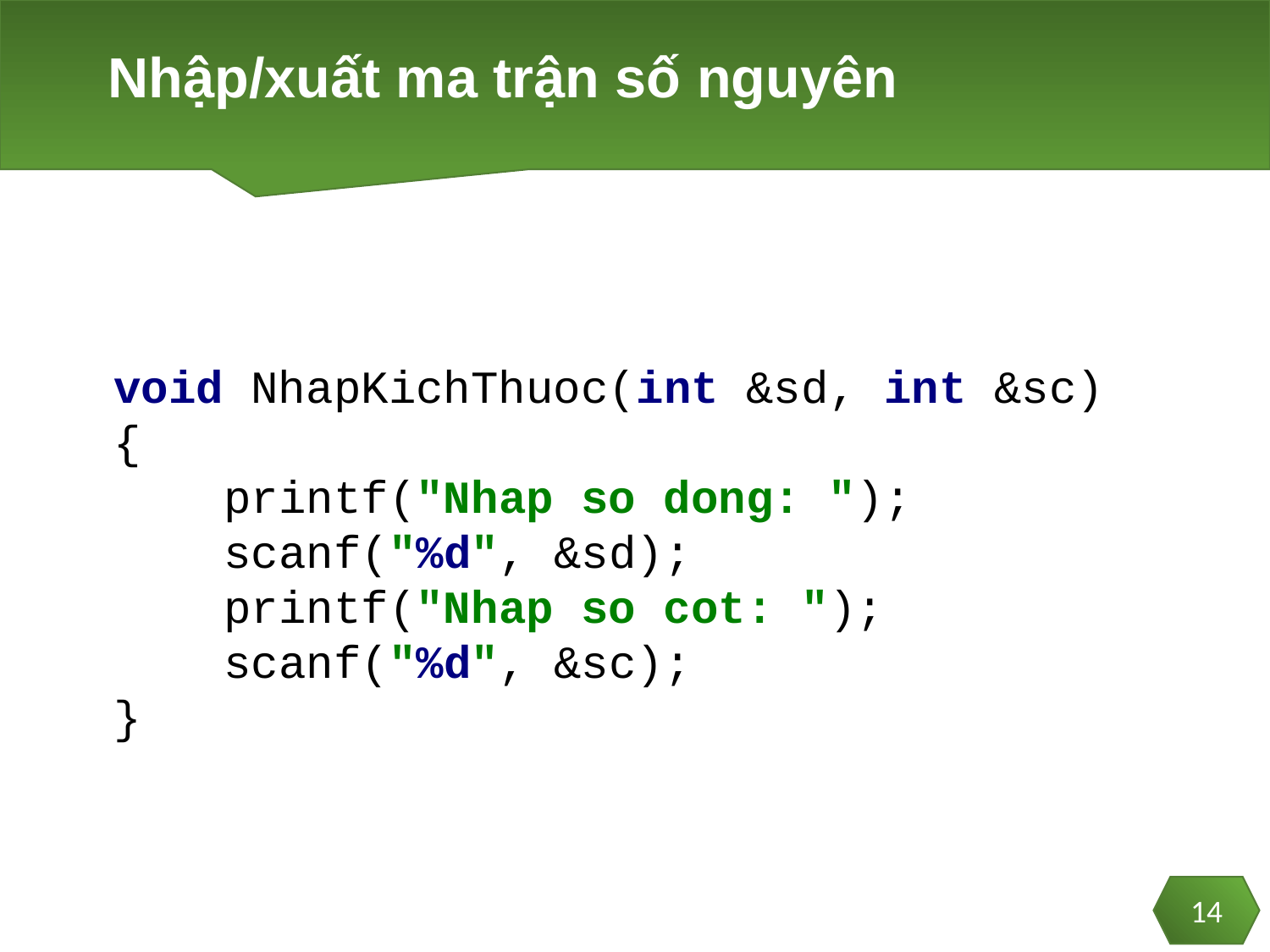

# Nhập/xuất ma trận số nguyên
void NhapKichThuoc(int &sd, int &sc)
{
    printf("Nhap so dong: ");
    scanf("%d", &sd);
    printf("Nhap so cot: ");
    scanf("%d", &sc);
}